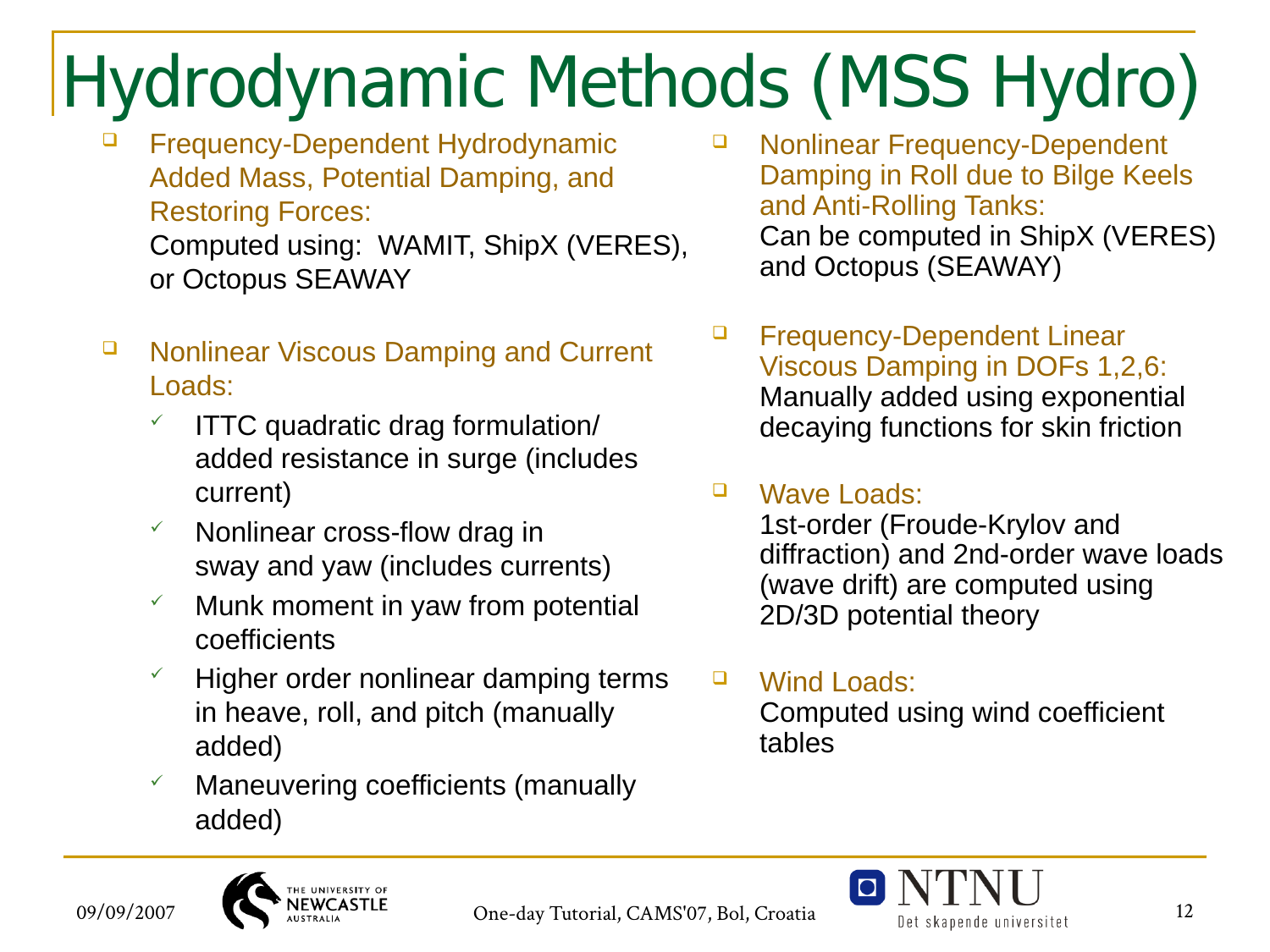

# Hydrodynamic Methods (MSS Hydro)
Frequency-Dependent Hydrodynamic Added Mass, Potential Damping, and Restoring Forces:
Computed using:  WAMIT, ShipX (VERES), or Octopus SEAWAY
Nonlinear Viscous Damping and Current Loads:
ITTC quadratic drag formulation/
added resistance in surge (includes current)
Nonlinear cross-flow drag in
sway and yaw (includes currents)
Munk moment in yaw from potential coefficients
Higher order nonlinear damping terms in heave, roll, and pitch (manually added)
Maneuvering coefficients (manually added)
Nonlinear Frequency-Dependent Damping in Roll due to Bilge Keels and Anti-Rolling Tanks:
Can be computed in ShipX (VERES) and Octopus (SEAWAY)
Frequency-Dependent Linear Viscous Damping in DOFs 1,2,6:
Manually added using exponential decaying functions for skin friction
Wave Loads:
1st-order (Froude-Krylov and diffraction) and 2nd-order wave loads (wave drift) are computed using 2D/3D potential theory
Wind Loads:
Computed using wind coefficient tables
09/09/2007
12
One-day Tutorial, CAMS'07, Bol, Croatia